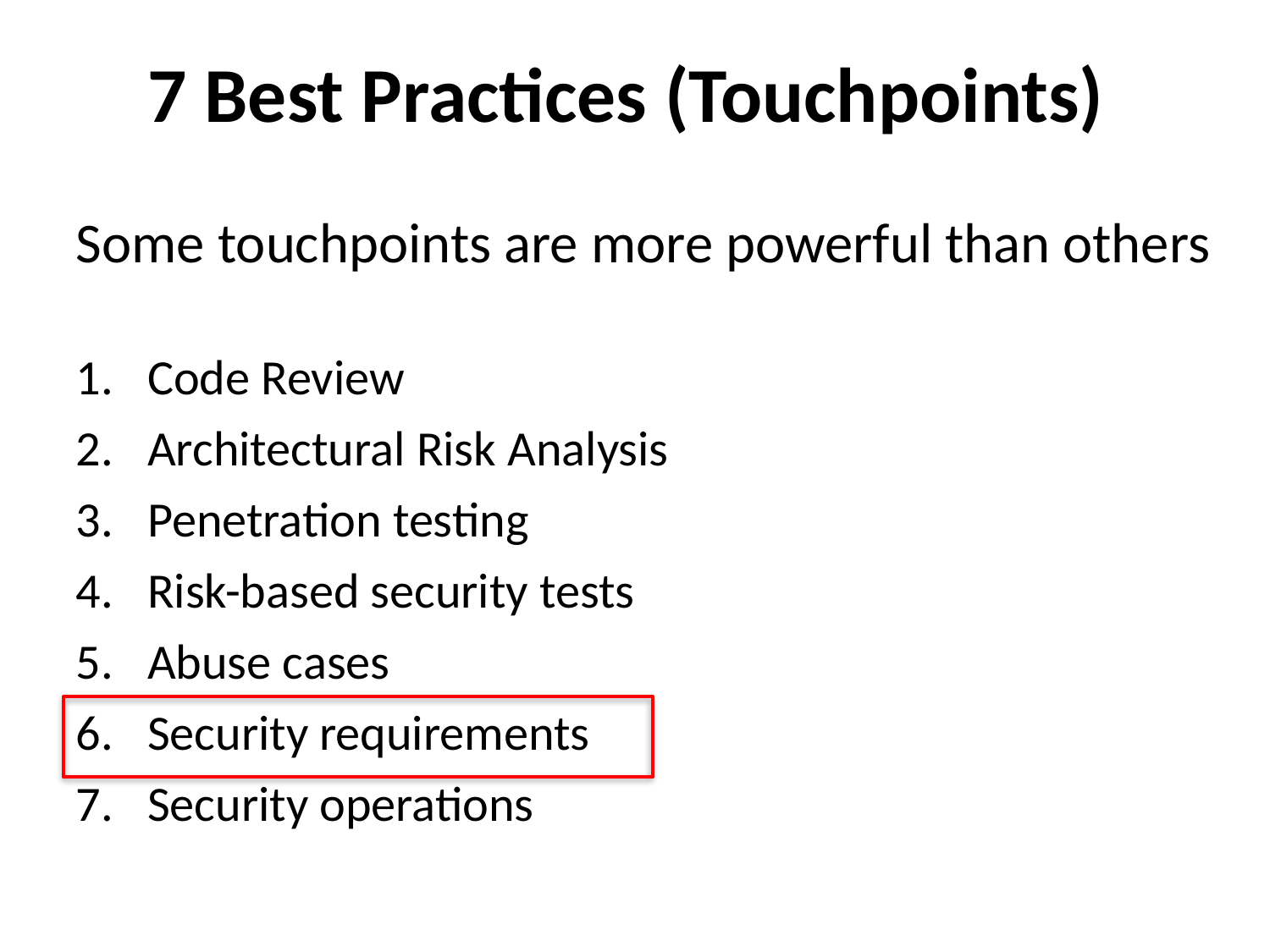

7 Best Practices (Touchpoints)
Some touchpoints are more powerful than others

Code Review
Architectural Risk Analysis
Penetration testing
Risk-based security tests
Abuse cases
Security requirements
Security operations